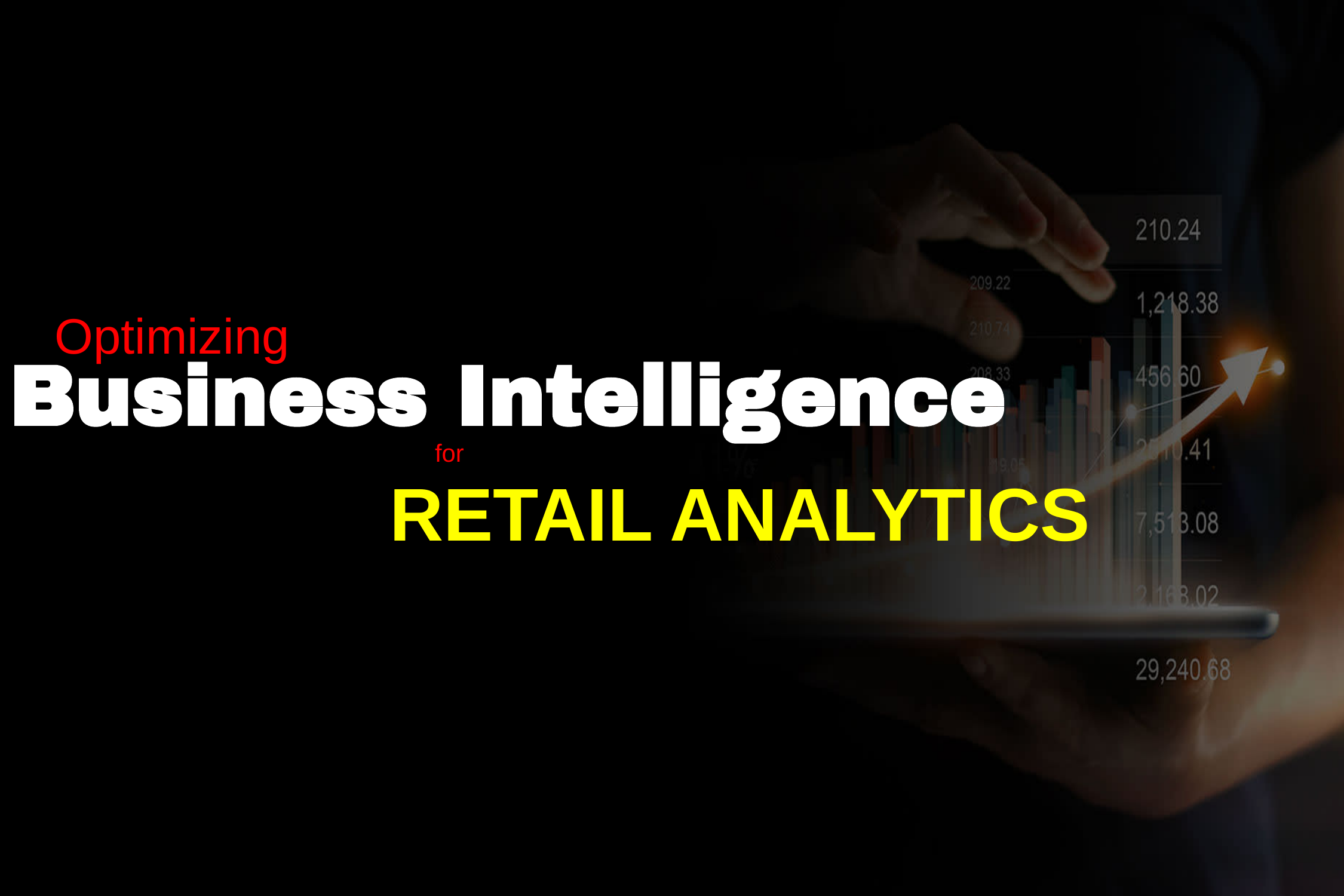

Optimizing
# Business Intelligence
for
RETAIL ANALYTICS